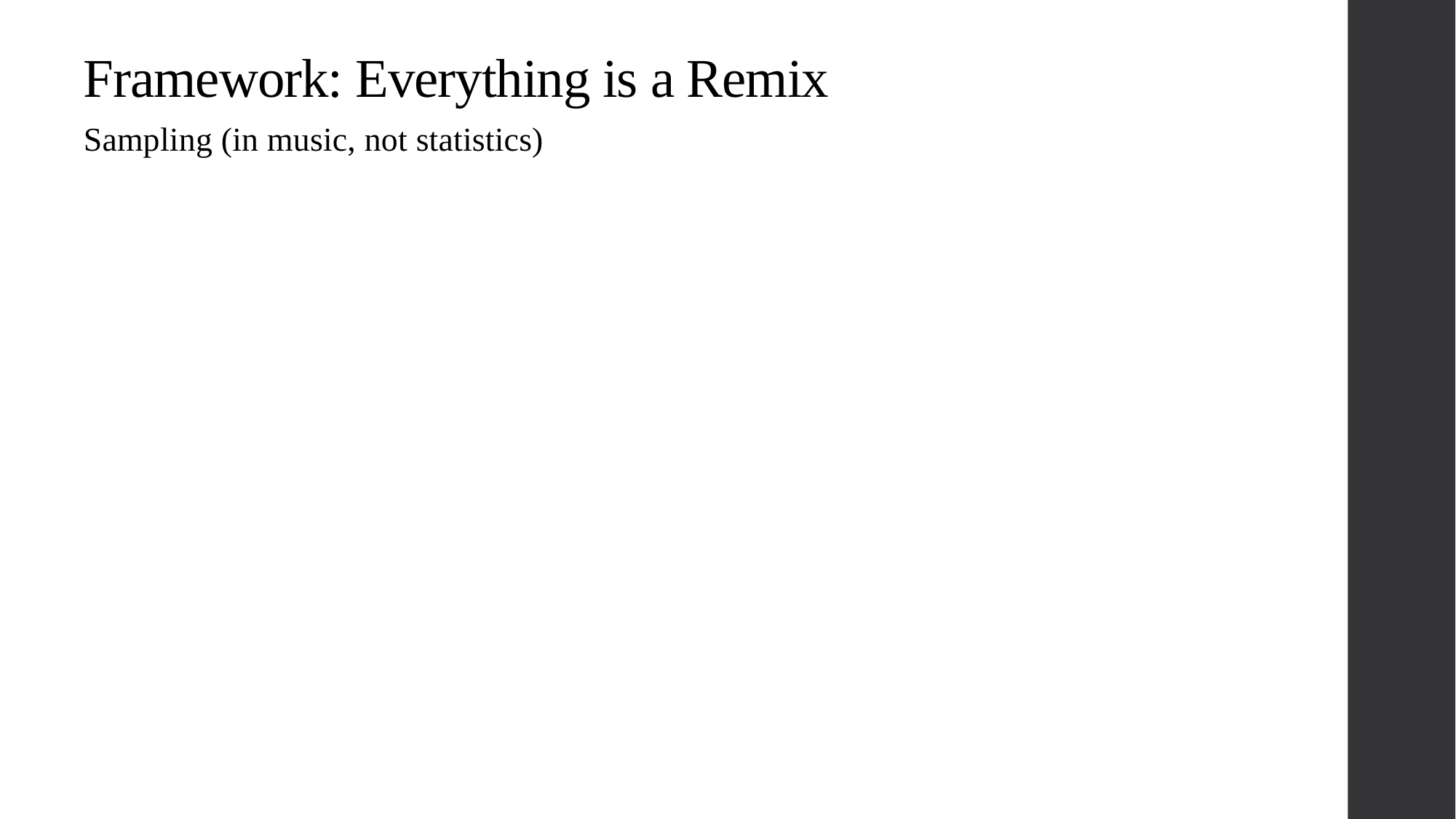

# Framework: Everything is a Remix
Sampling (in music, not statistics)